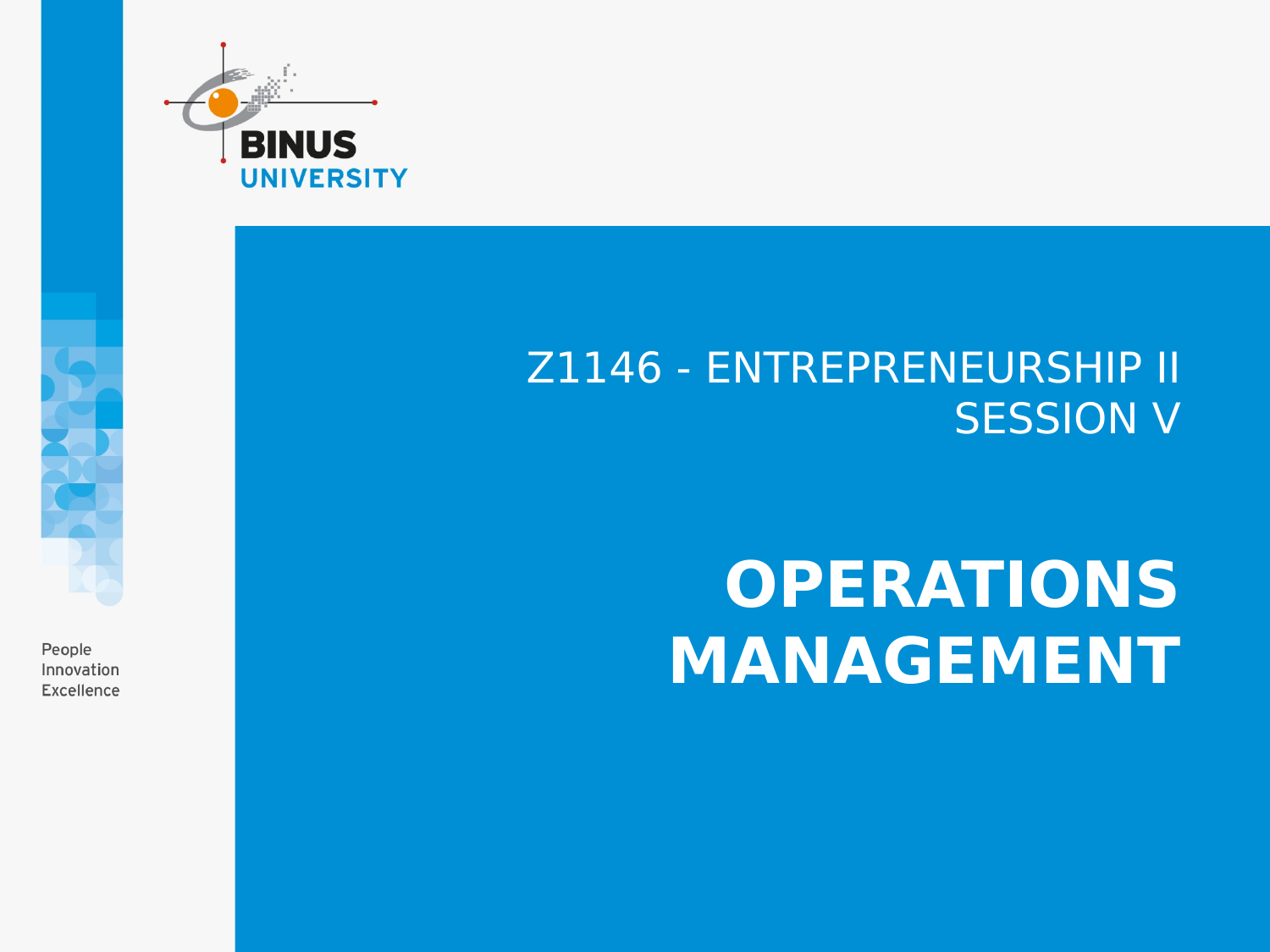

Z1146 - ENTREPRENEURSHIP II
SESSION V

OPERATIONS MANAGEMENT